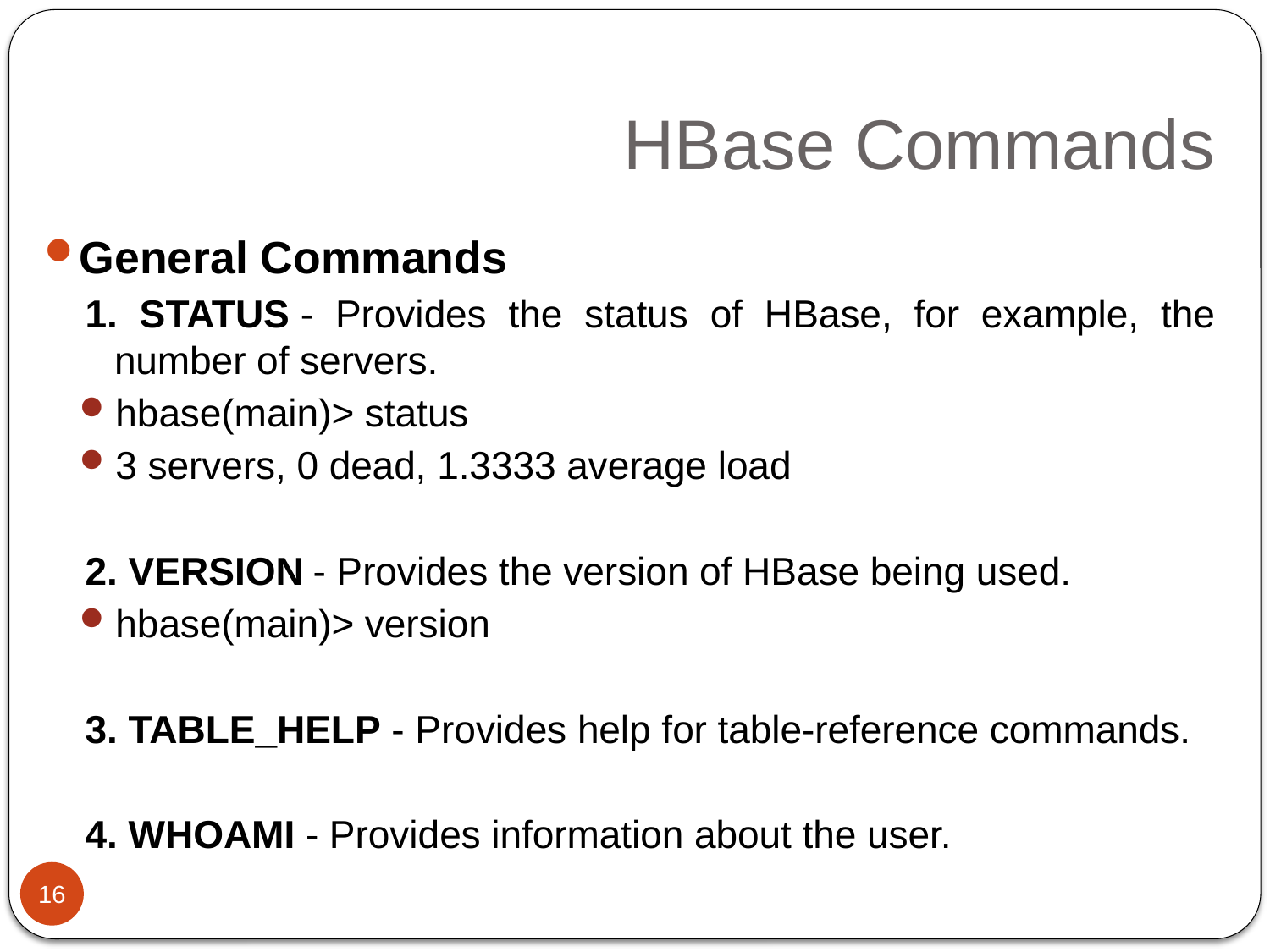

# HBase Commands
General Commands
1. STATUS - Provides the status of HBase, for example, the number of servers.
hbase(main)> status
3 servers, 0 dead, 1.3333 average load

2. VERSION - Provides the version of HBase being used.
hbase(main)> version

3. TABLE_HELP - Provides help for table-reference commands.

4. WHOAMI - Provides information about the user.

16